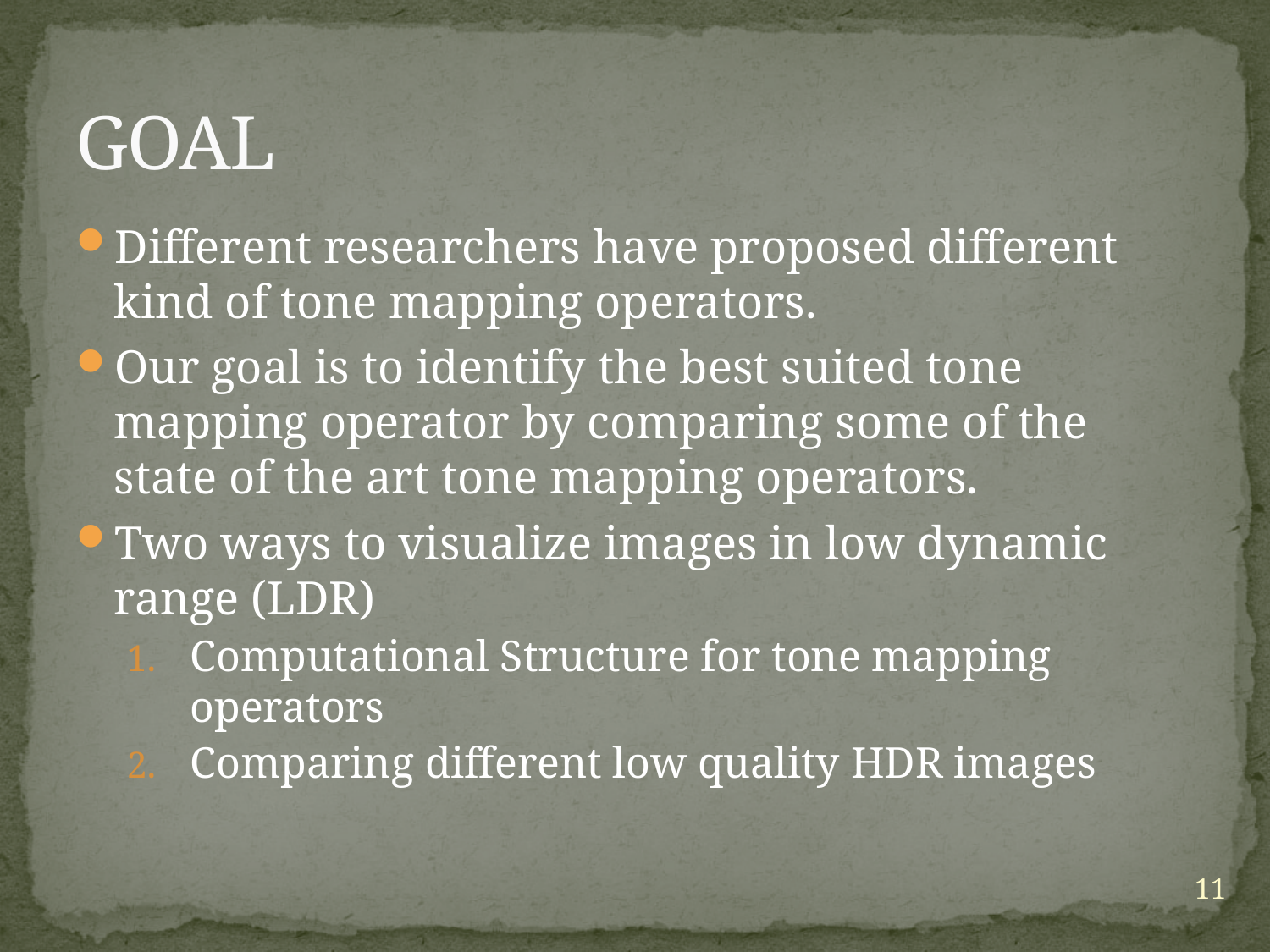

# GOAL
Different researchers have proposed different kind of tone mapping operators.
Our goal is to identify the best suited tone mapping operator by comparing some of the state of the art tone mapping operators.
Two ways to visualize images in low dynamic range (LDR)
Computational Structure for tone mapping operators
Comparing different low quality HDR images

11